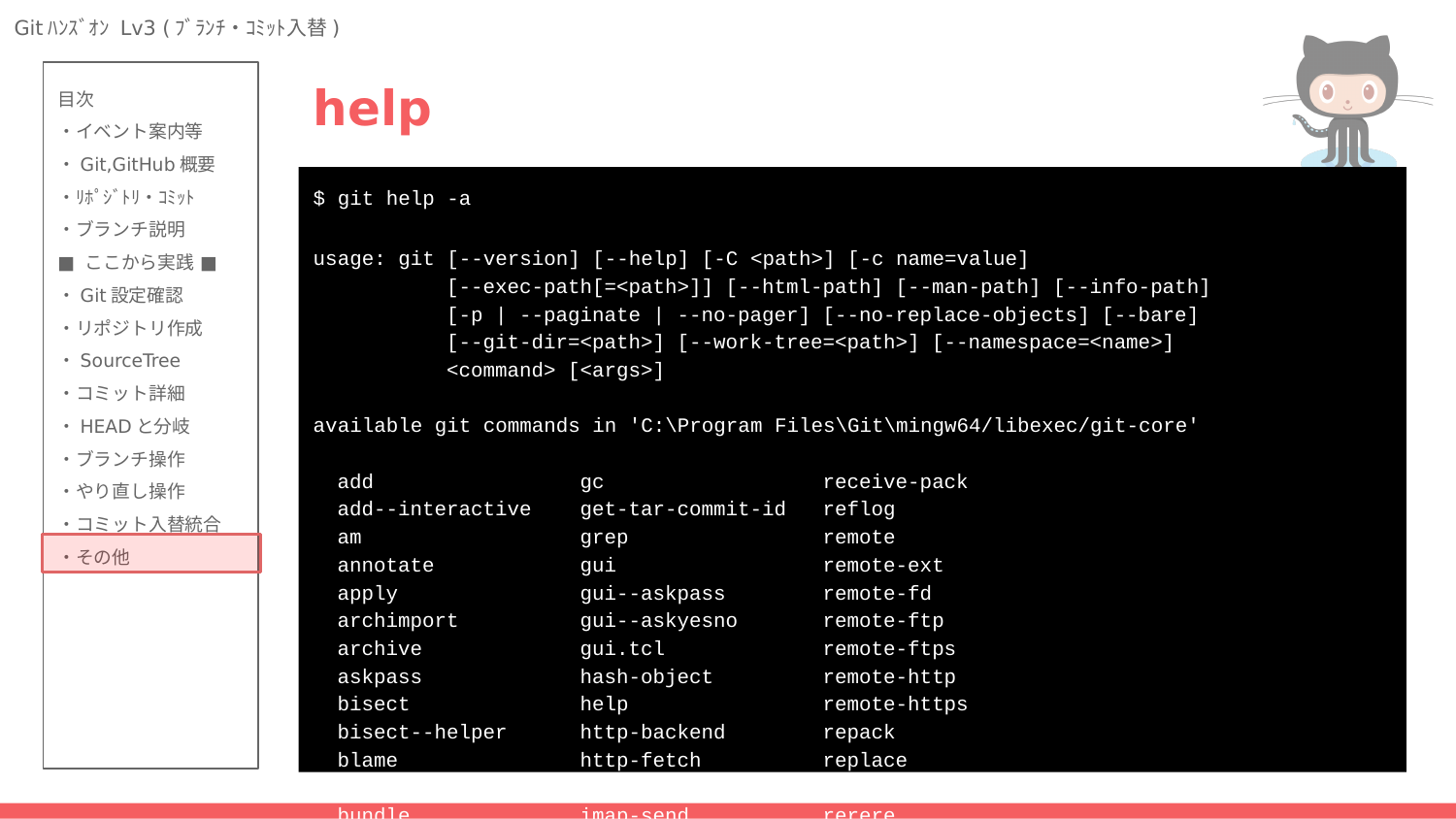

# help
$ git help -a
usage: git [--version] [--help] [-C <path>] [-c name=value]
           [--exec-path[=<path>]] [--html-path] [--man-path] [--info-path]
           [-p | --paginate | --no-pager] [--no-replace-objects] [--bare]
           [--git-dir=<path>] [--work-tree=<path>] [--namespace=<name>]
           <command> [<args>]

available git commands in 'C:\Program Files\Git\mingw64/libexec/git-core'

  add                 gc                  receive-pack
  add--interactive    get-tar-commit-id   reflog
  am                  grep                remote
  annotate            gui                 remote-ext
  apply               gui--askpass        remote-fd
  archimport          gui--askyesno       remote-ftp
  archive             gui.tcl             remote-ftps
  askpass             hash-object         remote-http
  bisect              help                remote-https
  bisect--helper      http-backend        repack
  blame               http-fetch          replace
  branch              http-push           request-pull
  bundle              imap-send           rerere
  cat-file            index-pack          reset
  check-attr          init                rev-list
  check-ignore        init-db             rev-parse
  check-mailmap       instaweb            revert
  check-ref-format    interpret-trailers  rm
  checkout            log                 send-email
  checkout-index      ls-files            send-pack
  cherry              ls-remote           sh-i18n--envsubst
  cherry-pick         ls-tree             shortlog
  citool              mailinfo            show
  clean               mailsplit           show-branch
  clone               merge               show-index
  column              merge-base          show-ref
  commit              merge-file          stage
  commit-tree         merge-index         stash
  config              merge-octopus       status
  count-objects       merge-one-file      stripspace
  credential          merge-ours          submodule
  credential-manager  merge-recursive     submodule--helper
  credential-store    merge-resolve       subtree
  credential-wincred  merge-subtree       svn
  cvsexportcommit     merge-tree          symbolic-ref
  cvsimport           mergetool           tag
  daemon              mktag               unpack-file
  describe            mktree              unpack-objects
  diff                mv                  update
  diff-files          name-rev            update-index
  diff-index          notes               update-ref
  diff-tree           p4                  update-server-info
  difftool            pack-objects        upload-archive
  difftool--helper    pack-redundant      upload-pack
  fast-export         pack-refs           var
  fast-import         patch-id            verify-commit
  fetch               prune               verify-pack
  fetch-pack          prune-packed        verify-tag
  filter-branch       pull                web--browse
  fmt-merge-msg       push                whatchanged
  for-each-ref        quiltimport         worktree
  format-patch        read-tree           write-tree
  fsck                rebase
  fsck-objects        rebase--helper

git commands available from elsewhere on your $PATH

  clang-format  cvsserver     flow          lfs           shell

'git help -a' and 'git help -g' list available subcommands and some
concept guides. See 'git help <command>' or 'git help <concept>'
to read about a specific subcommand or concept.